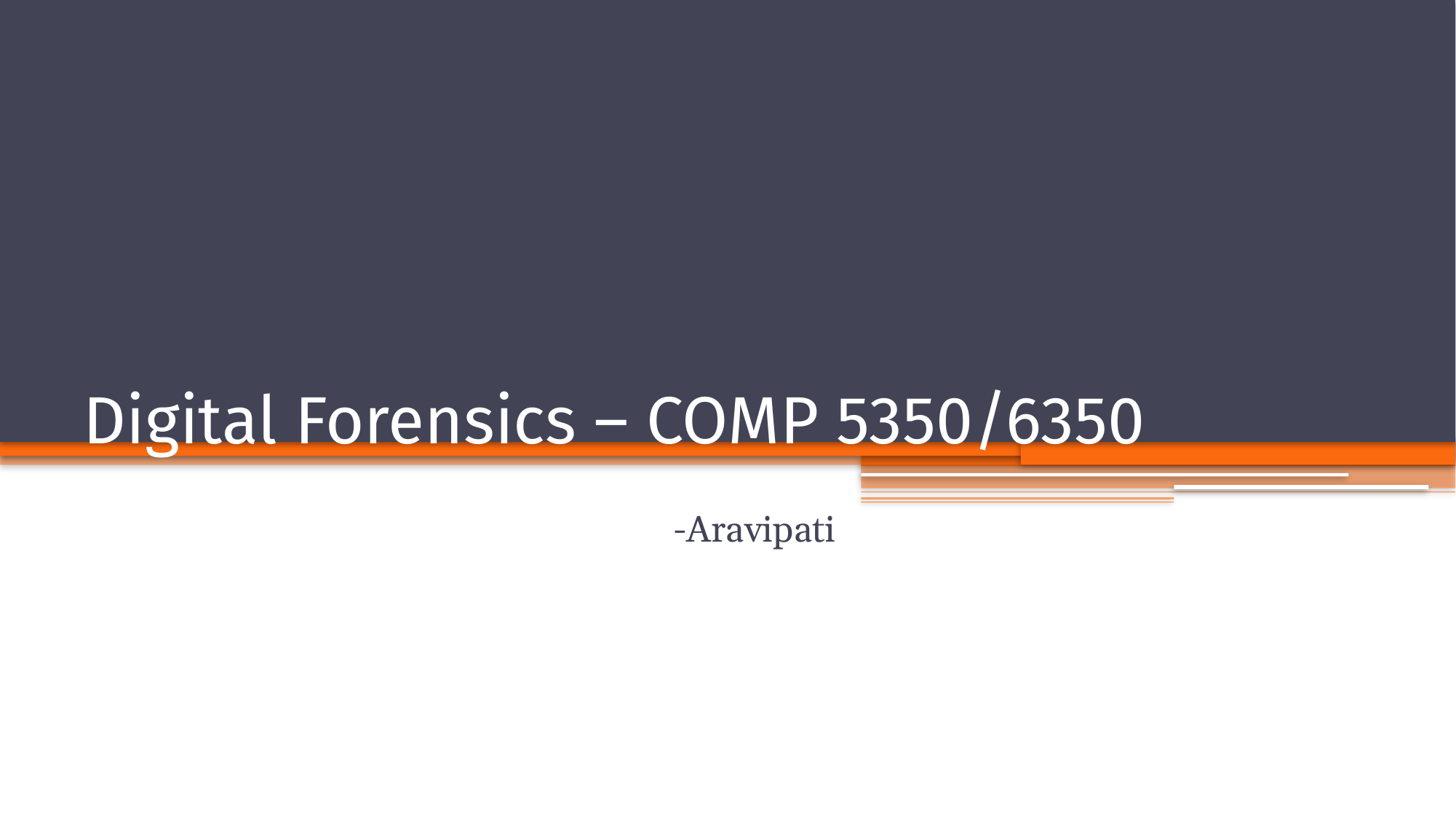

# Digital Forensics – COMP 5350/6350
-Aravipati